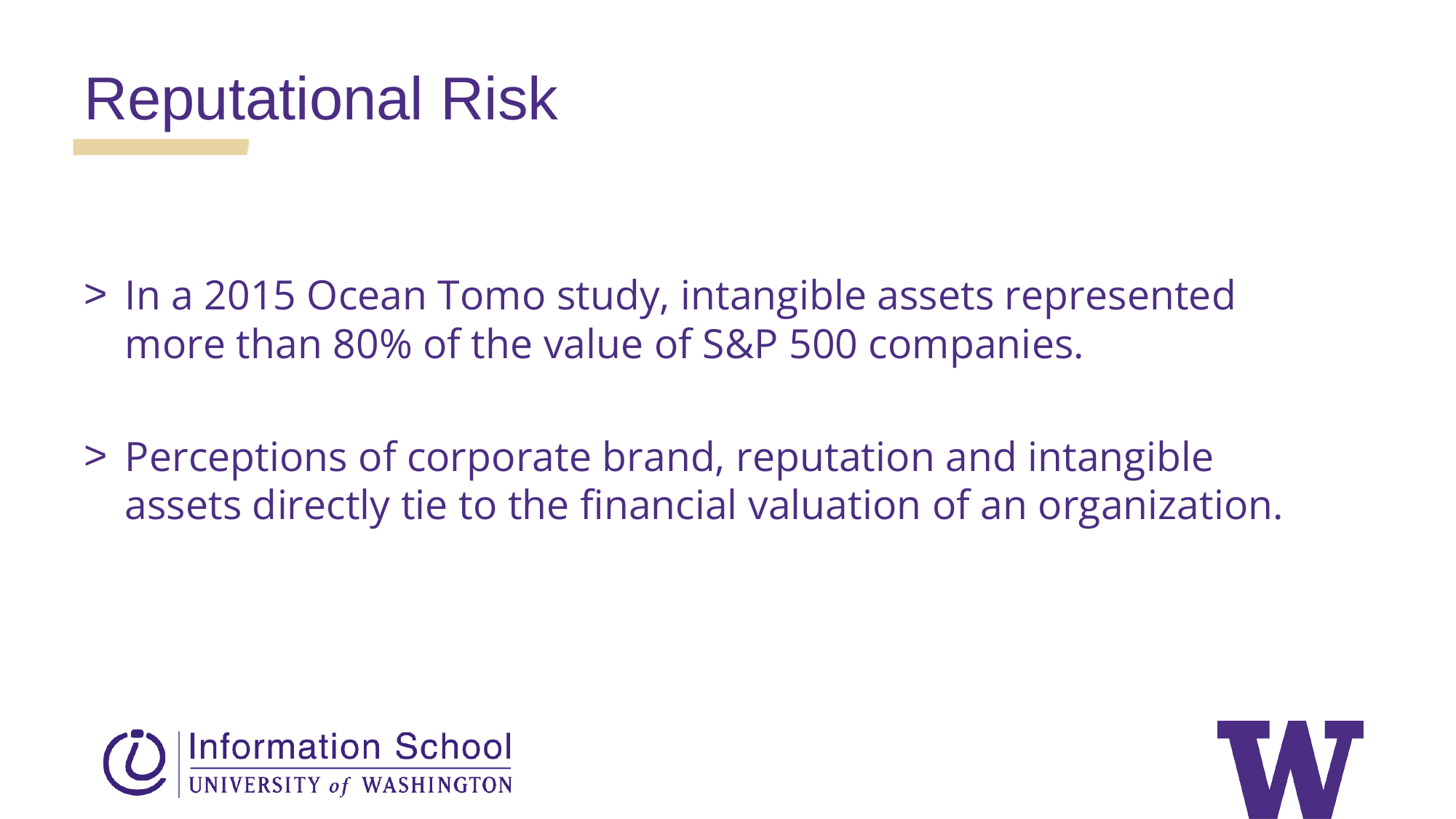

Reputational Risk

In a 2015 Ocean Tomo study, intangible assets represented more than 80% of the value of S&P 500 companies.

Perceptions of corporate brand, reputation and intangible assets directly tie to the financial valuation of an organization.